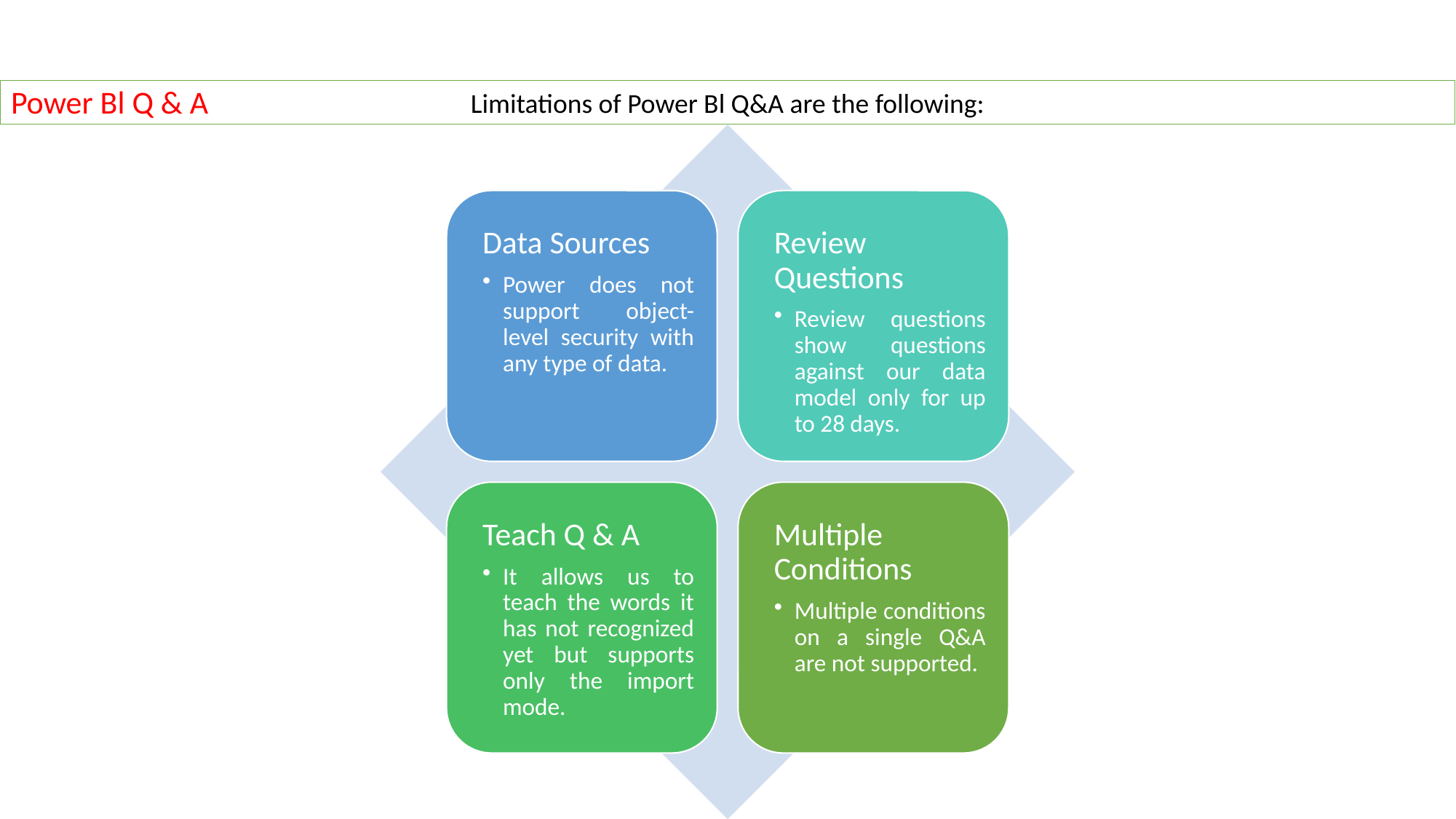

# Power Bl Q & A
Limitations of Power Bl Q&A are the following:
Data Sources
Power does not support object- level security with any type of data.
Review Questions
Review questions show questions against our data model only for up to 28 days.
Teach Q & A
It allows us to teach the words it has not recognized yet but supports only the import mode.
Multiple Conditions
Multiple conditions on a single Q&A are not supported.